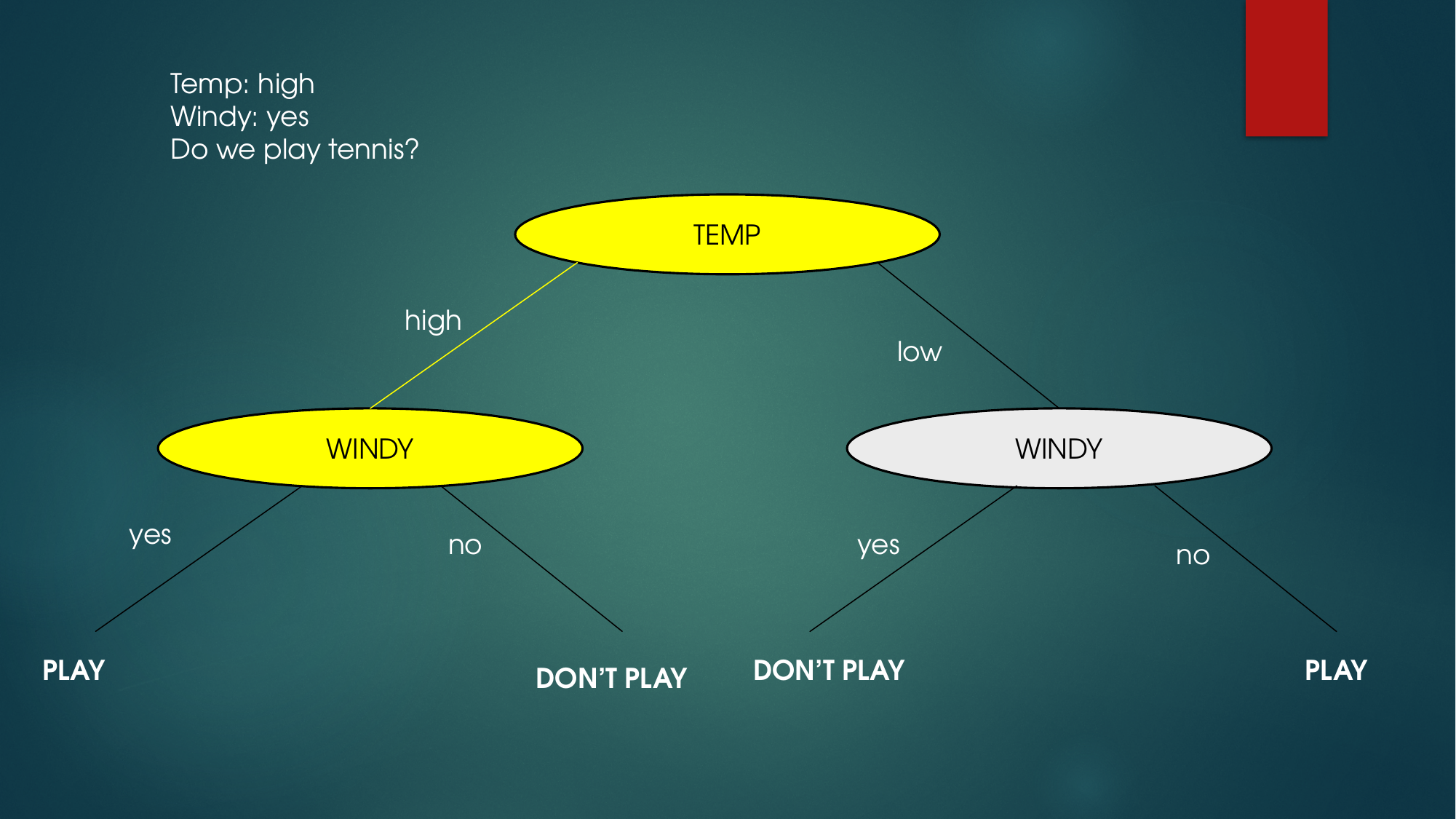

Temp: high
Windy: yes
Do we play tennis?
TEMP
high
low
WINDY
WINDY
yes
no
yes
no
PLAY
DON’T PLAY
PLAY
DON’T PLAY